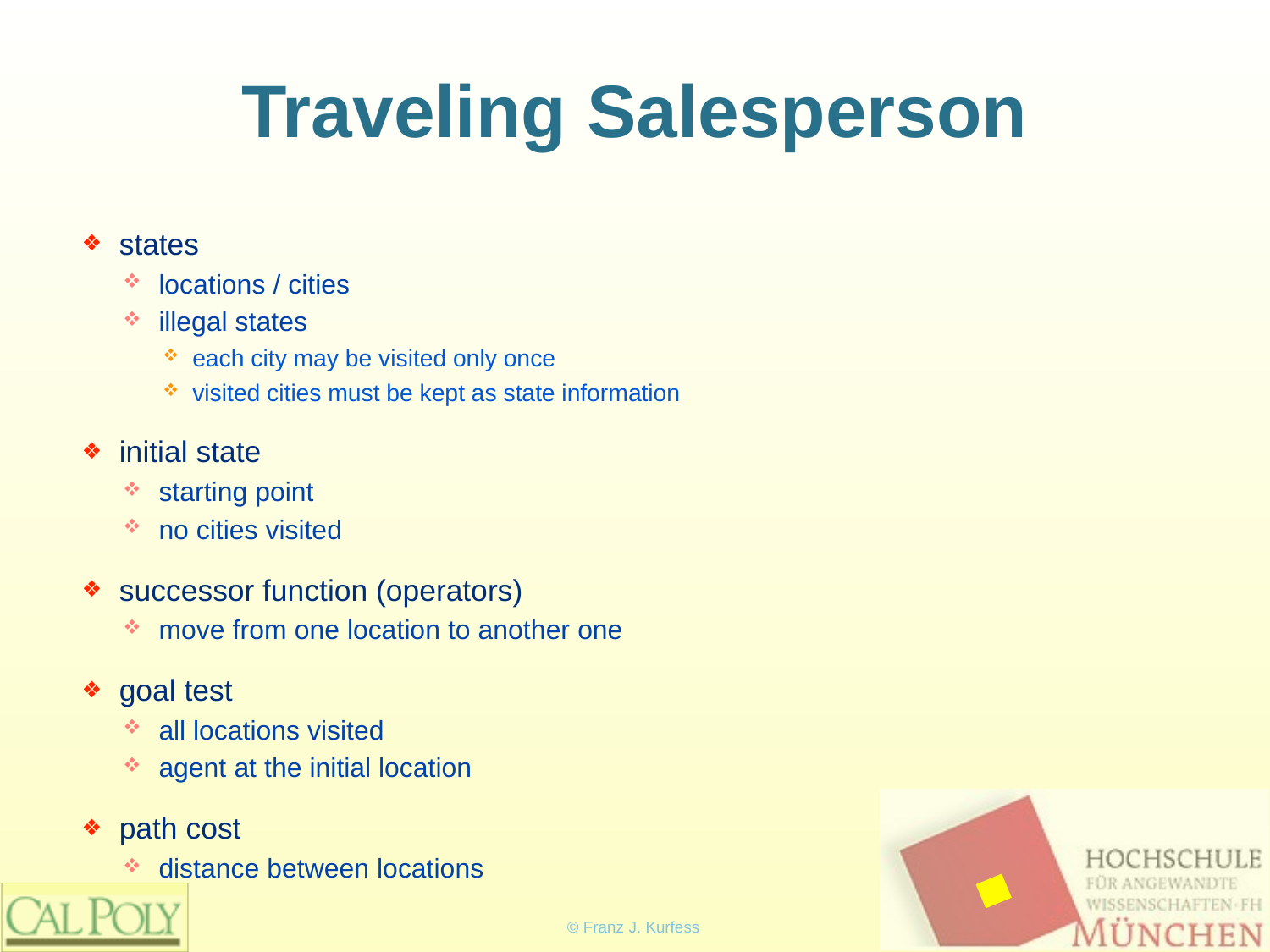

# Traveling Salesperson
states
locations / cities
illegal states
each city may be visited only once
visited cities must be kept as state information
initial state
starting point
no cities visited
successor function (operators)
move from one location to another one
goal test
all locations visited
agent at the initial location
path cost
distance between locations
51